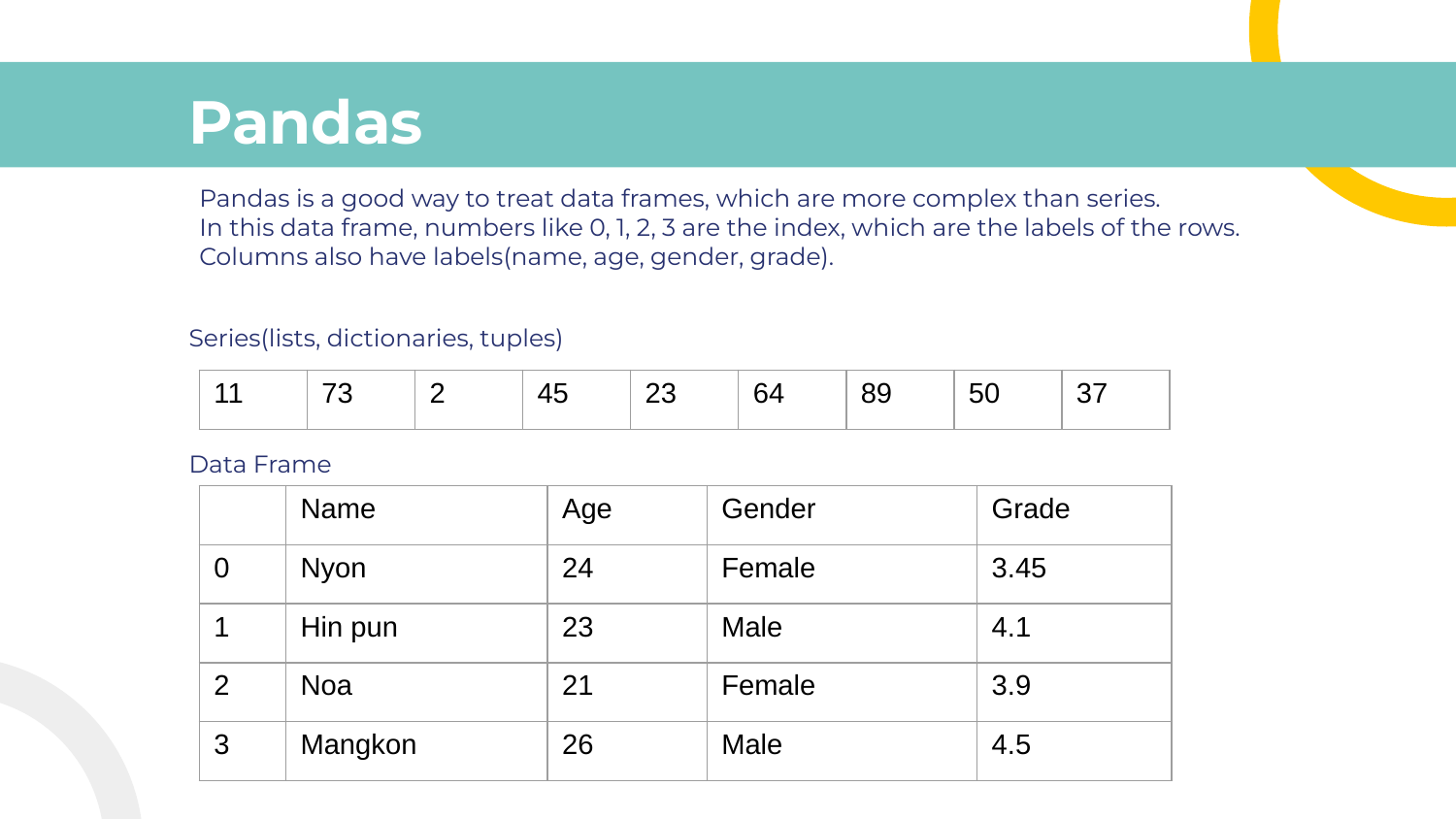

# Pandas
Pandas is a good way to treat data frames, which are more complex than series.
In this data frame, numbers like 0, 1, 2, 3 are the index, which are the labels of the rows. Columns also have labels(name, age, gender, grade).
Series(lists, dictionaries, tuples)
| 11 | 73 | 2 | 45 | 23 | 64 | 89 | 50 | 37 |
| --- | --- | --- | --- | --- | --- | --- | --- | --- |
Data Frame
|  | Name | Age | Gender | Grade |
| --- | --- | --- | --- | --- |
| 0 | Nyon | 24 | Female | 3.45 |
| 1 | Hin pun | 23 | Male | 4.1 |
| 2 | Noa | 21 | Female | 3.9 |
| 3 | Mangkon | 26 | Male | 4.5 |